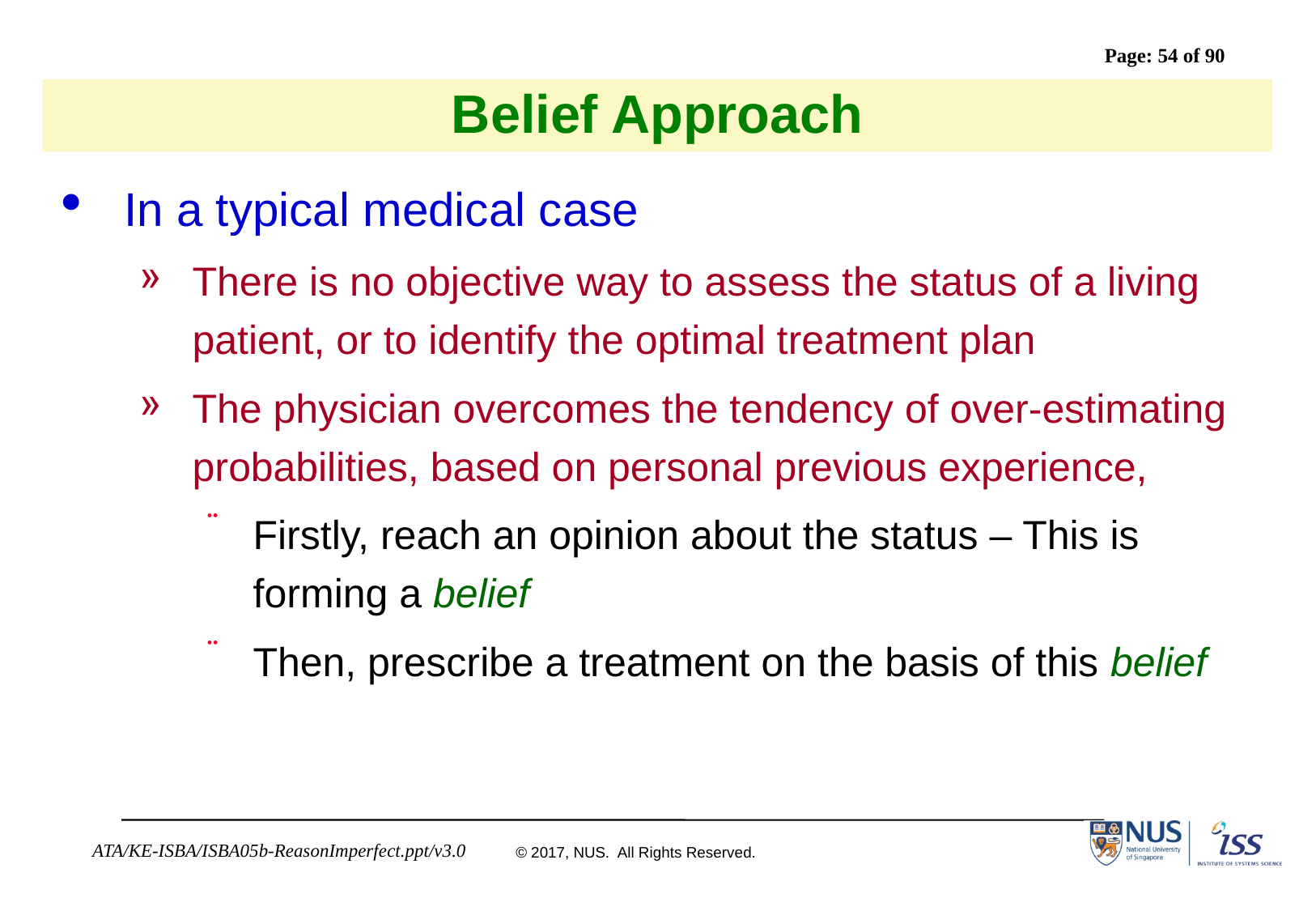

# Belief Approach
In a typical medical case
There is no objective way to assess the status of a living patient, or to identify the optimal treatment plan
The physician overcomes the tendency of over-estimating probabilities, based on personal previous experience,
Firstly, reach an opinion about the status – This is forming a belief
Then, prescribe a treatment on the basis of this belief